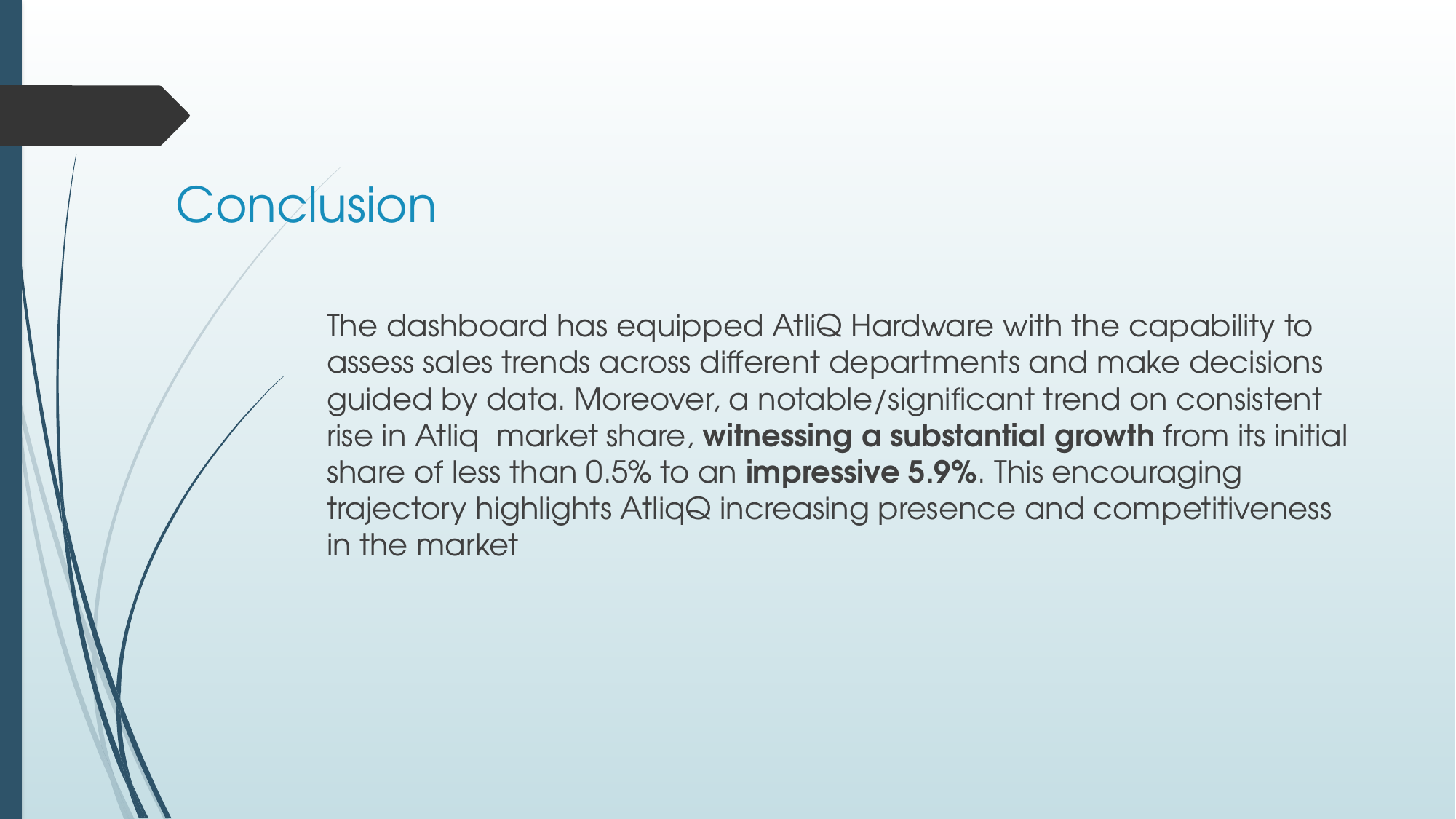

# Conclusion
The dashboard has equipped AtliQ Hardware with the capability to assess sales trends across different departments and make decisions guided by data. Moreover, a notable/significant trend on consistent rise in Atliq  market share, witnessing a substantial growth from its initial share of less than 0.5% to an impressive 5.9%. This encouraging trajectory highlights AtliqQ increasing presence and competitiveness in the market